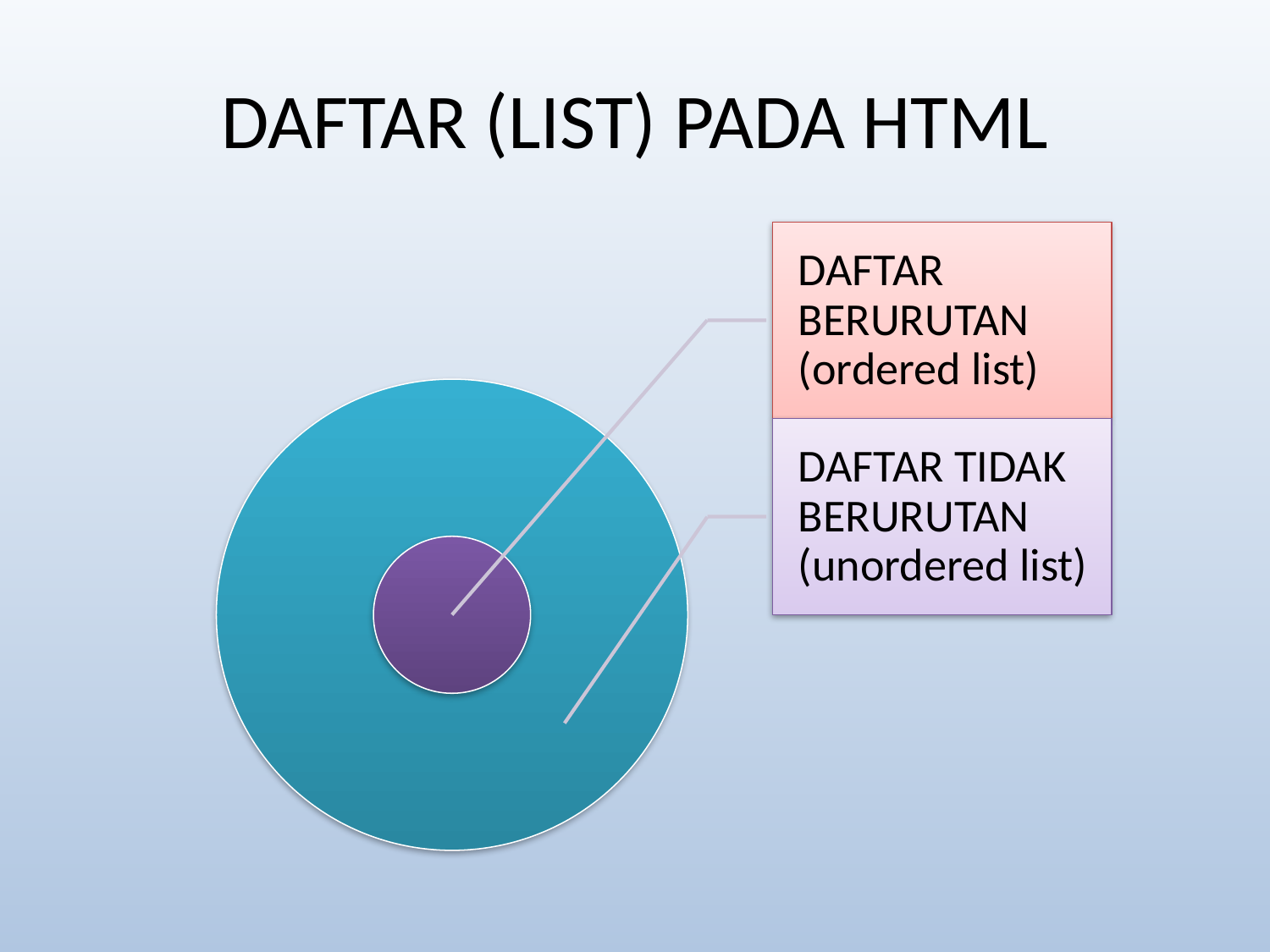

# DAFTAR (LIST) PADA HTML
DAFTAR BERURUTAN (ordered list)
DAFTAR TIDAK BERURUTAN (unordered list)